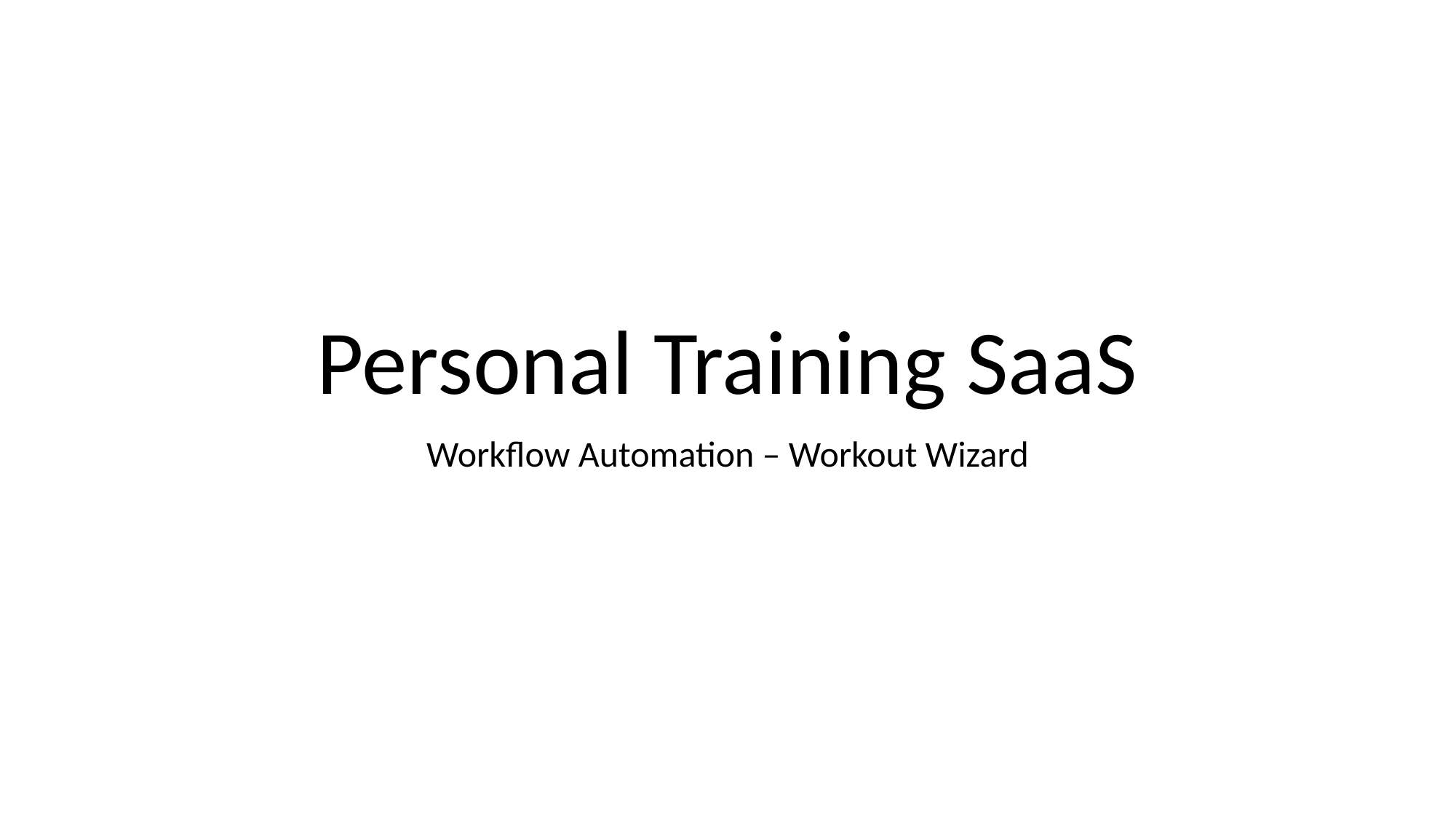

# Personal Training SaaS
Workflow Automation – Workout Wizard